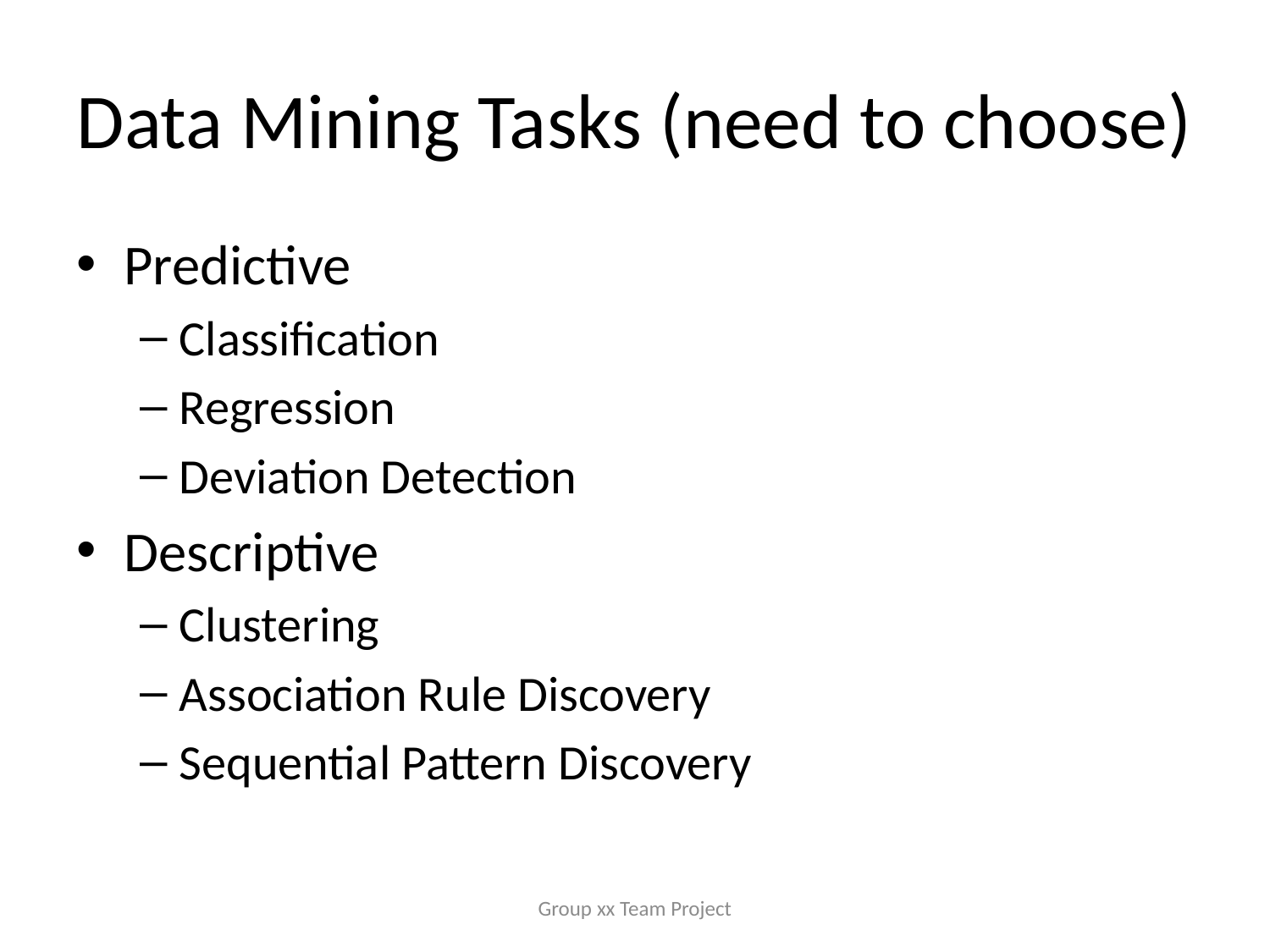

# Data Mining Tasks (need to choose)
Predictive
Classification
Regression
Deviation Detection
Descriptive
Clustering
Association Rule Discovery
Sequential Pattern Discovery
Group xx Team Project